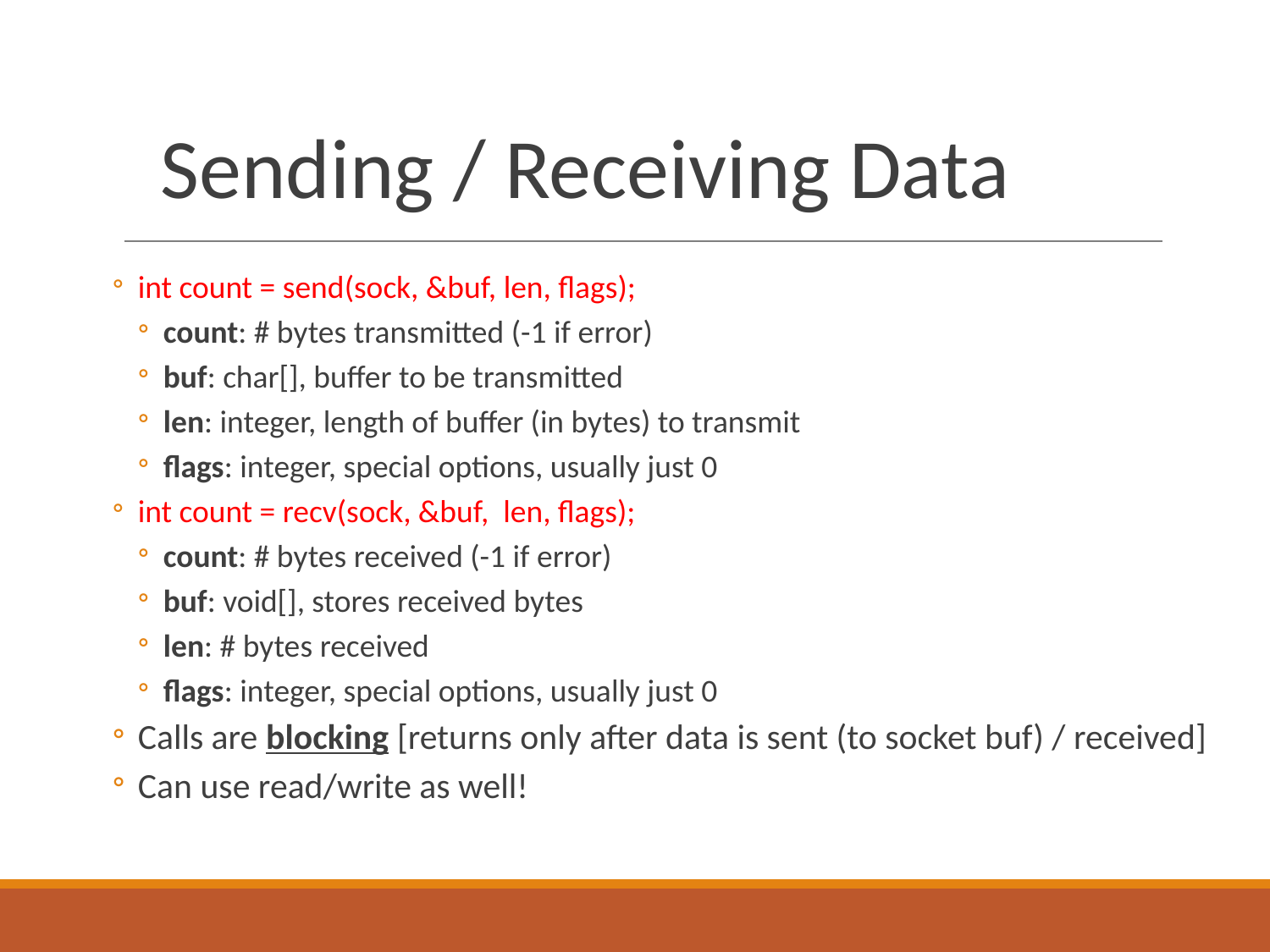

# Sending / Receiving Data
int count = send(sock, &buf, len, flags);
count: # bytes transmitted (-1 if error)
buf: char[], buffer to be transmitted
len: integer, length of buffer (in bytes) to transmit
flags: integer, special options, usually just 0
int count = recv(sock, &buf,  len, flags);
count: # bytes received (-1 if error)
buf: void[], stores received bytes
len: # bytes received
flags: integer, special options, usually just 0
Calls are blocking [returns only after data is sent (to socket buf) / received]
Can use read/write as well!